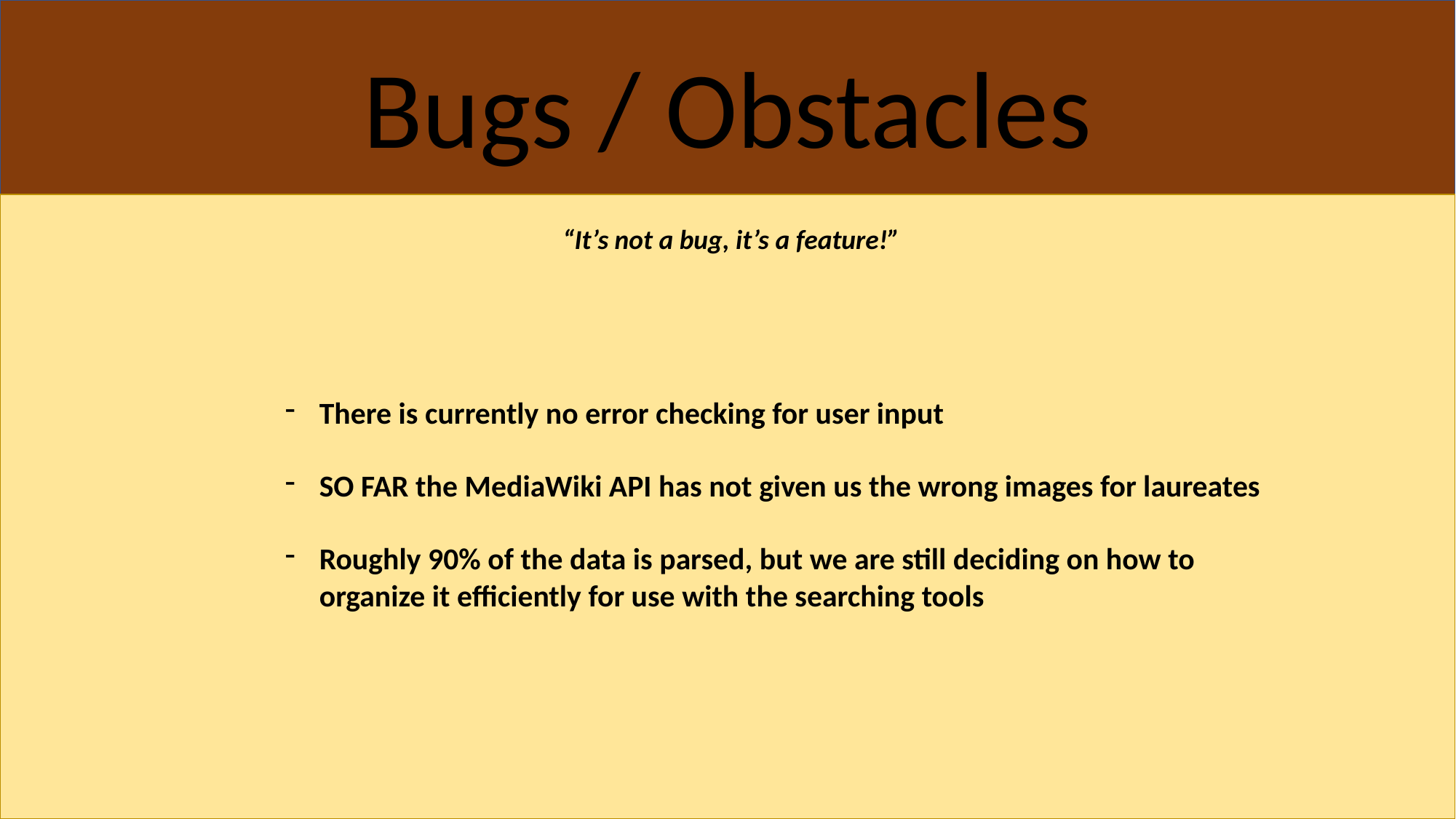

Bugs / Obstacles
“It’s not a bug, it’s a feature!”
There is currently no error checking for user input

SO FAR the MediaWiki API has not given us the wrong images for laureates

Roughly 90% of the data is parsed, but we are still deciding on how to organize it efficiently for use with the searching tools